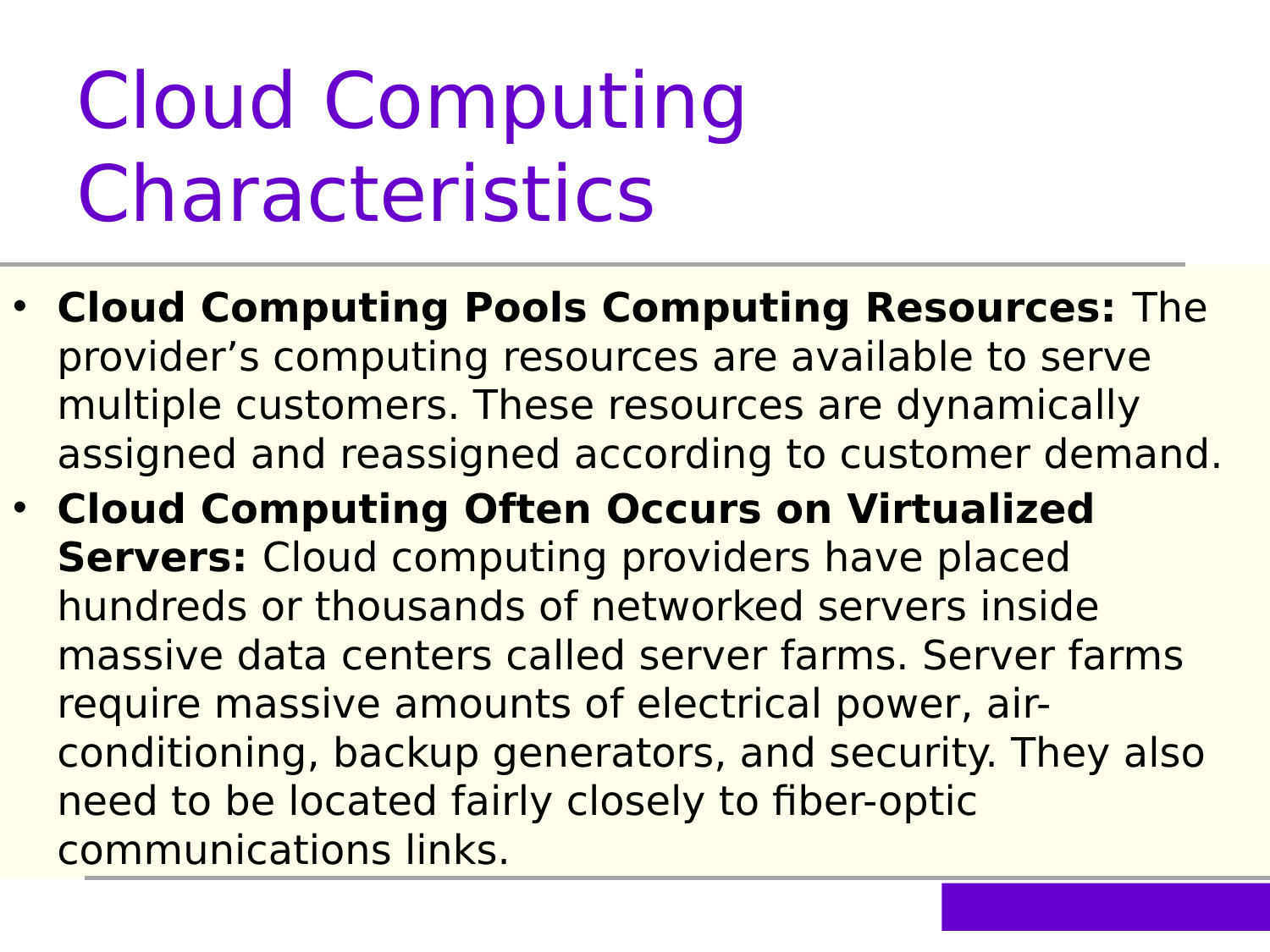

Cloud Computing Characteristics
Cloud Computing Pools Computing Resources: The provider’s computing resources are available to serve multiple customers. These resources are dynamically assigned and reassigned according to customer demand.
Cloud Computing Often Occurs on Virtualized Servers: Cloud computing providers have placed hundreds or thousands of networked servers inside massive data centers called server farms. Server farms require massive amounts of electrical power, air-conditioning, backup generators, and security. They also need to be located fairly closely to fiber-optic communications links.